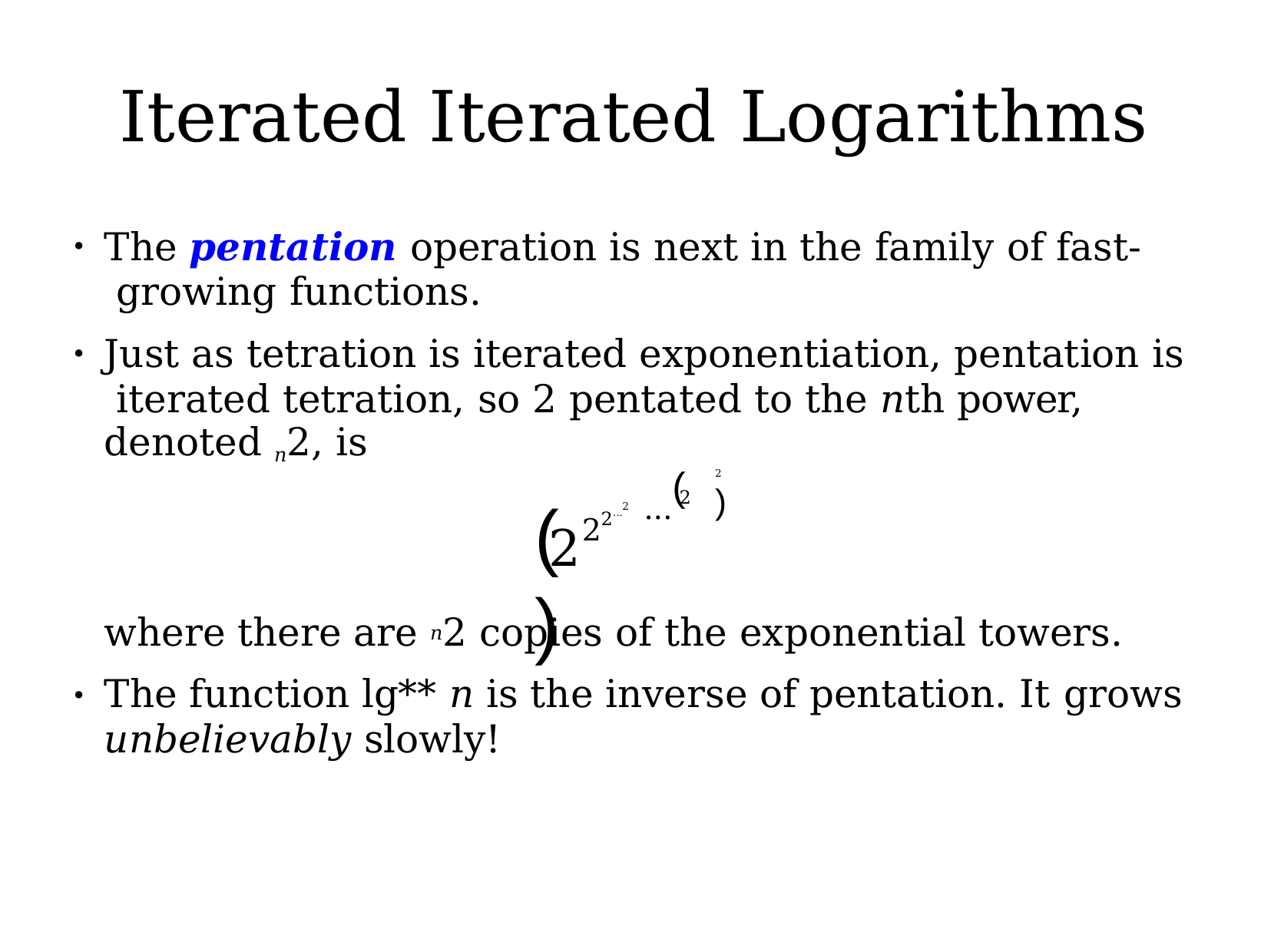

# Iterated Iterated Logarithms
The pentation operation is next in the family of fast-  growing functions.
Just as tetration is iterated exponentiation, pentation is  iterated tetration, so 2 pentated to the nth power,  denoted n2, is
●
●
2 )
22...
(
2
(	)
...
2
...
2
2
2
where there are n2 copies of the exponential towers.  The function lg** n is the inverse of pentation. It grows
unbelievably slowly!
●